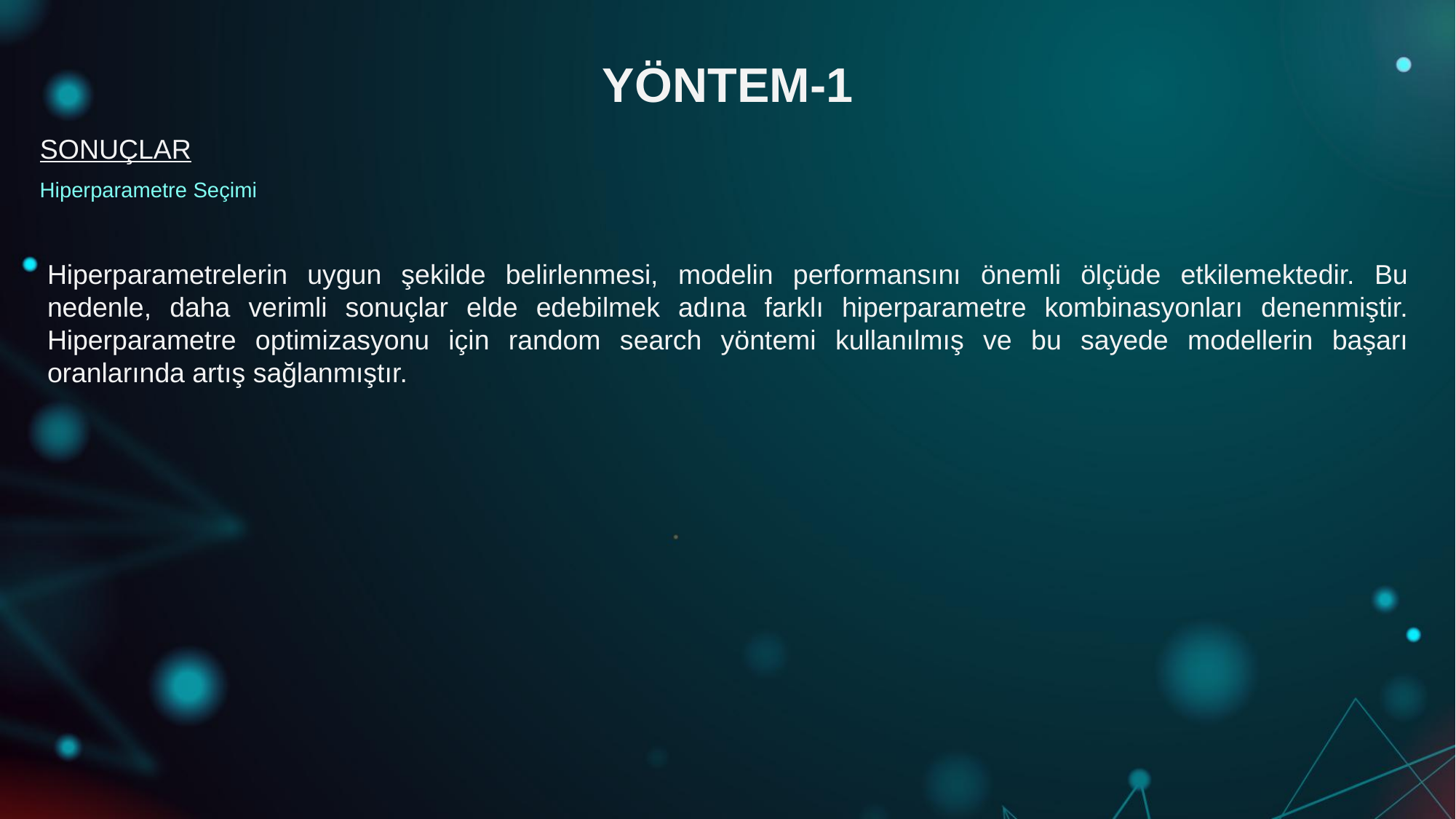

YÖNTEM-1
SONUÇLAR
Hiperparametre Seçimi
Hiperparametrelerin uygun şekilde belirlenmesi, modelin performansını önemli ölçüde etkilemektedir. Bu nedenle, daha verimli sonuçlar elde edebilmek adına farklı hiperparametre kombinasyonları denenmiştir. Hiperparametre optimizasyonu için random search yöntemi kullanılmış ve bu sayede modellerin başarı oranlarında artış sağlanmıştır.